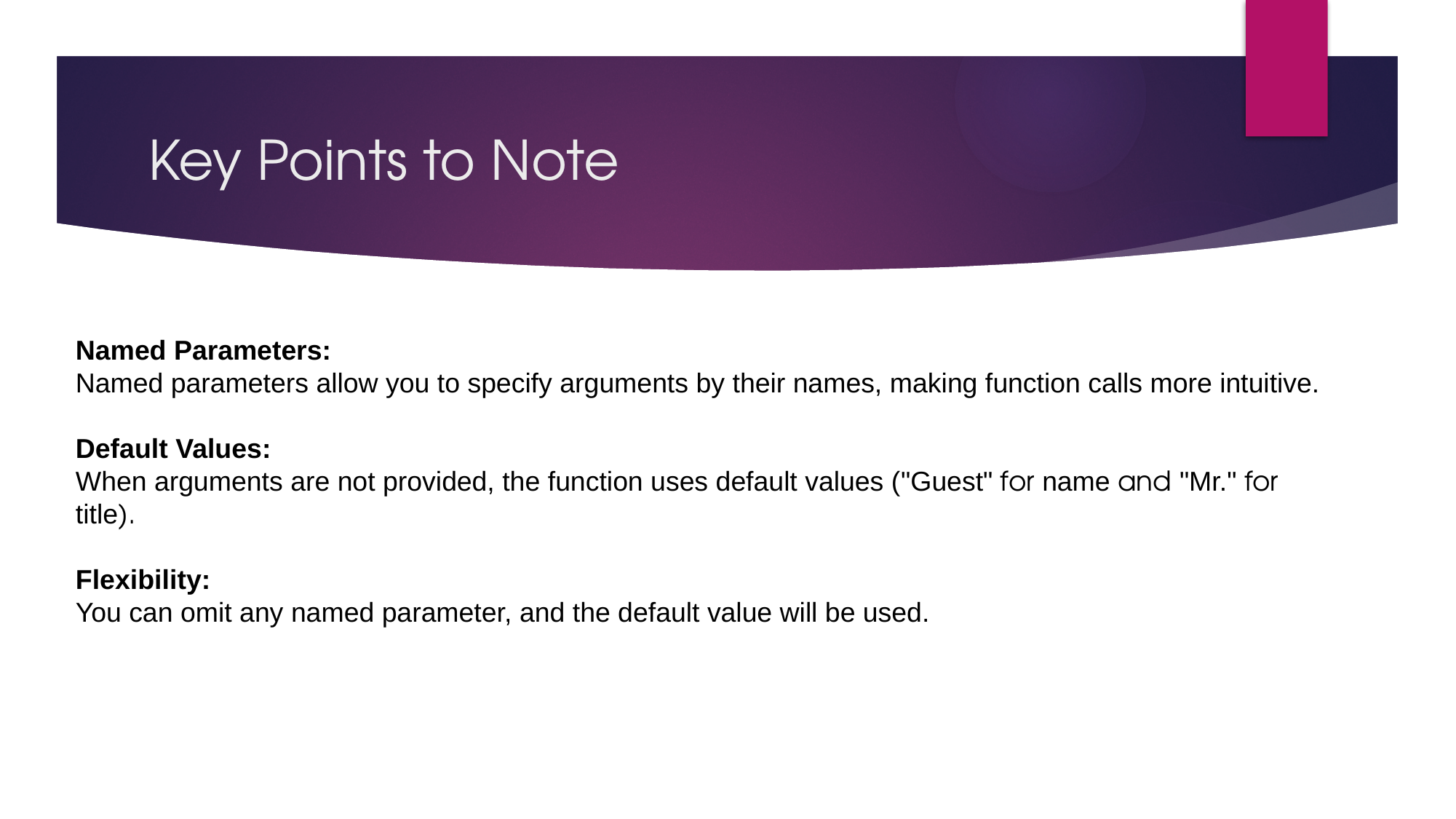

# Key Points to Note
Named Parameters:
Named parameters allow you to specify arguments by their names, making function calls more intuitive.

Default Values:
When arguments are not provided, the function uses default values ("Guest" for name and "Mr." for title).

Flexibility:
You can omit any named parameter, and the default value will be used.